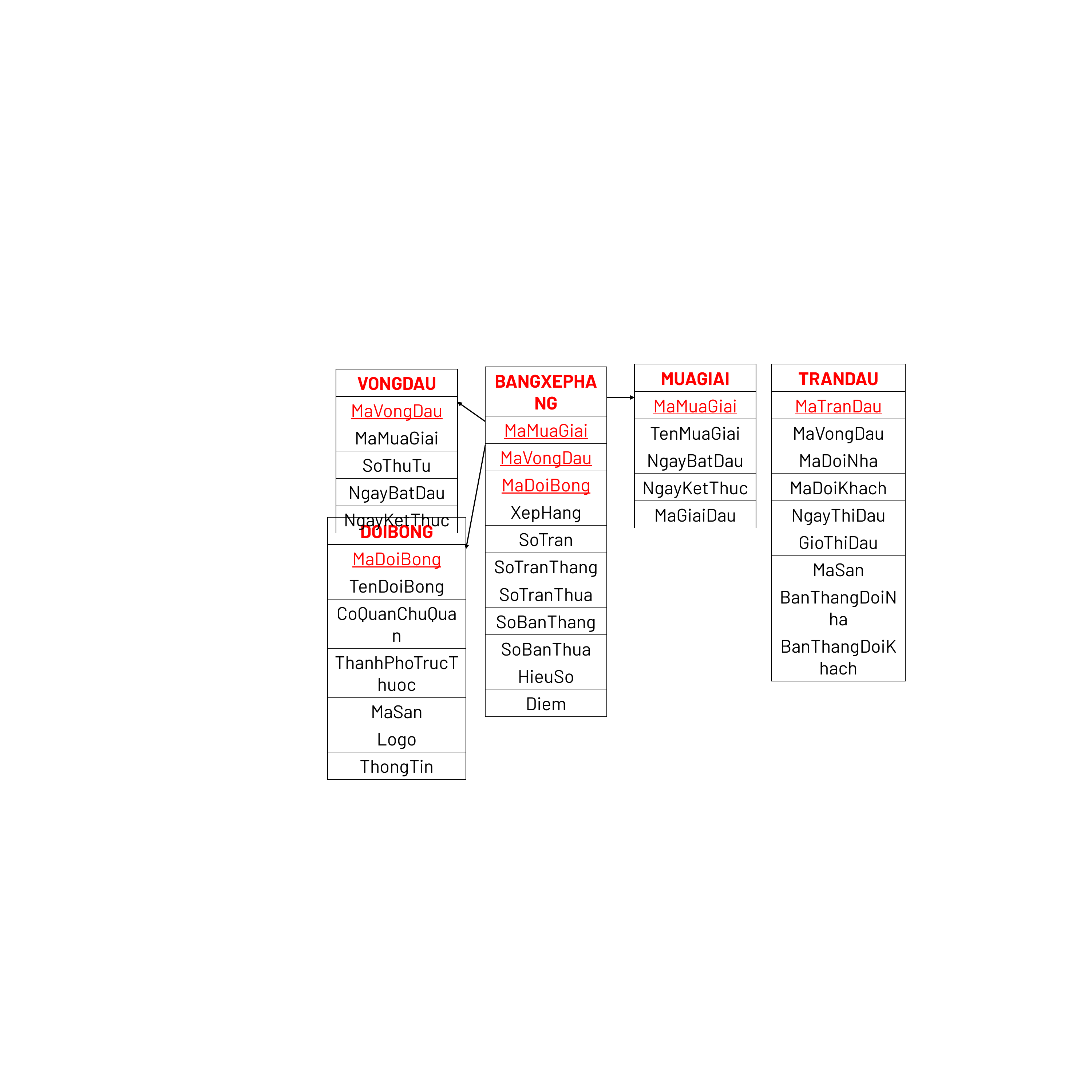

| MUAGIAI |
| --- |
| MaMuaGiai |
| TenMuaGiai |
| NgayBatDau |
| NgayKetThuc |
| MaGiaiDau |
| TRANDAU |
| --- |
| MaTranDau |
| MaVongDau |
| MaDoiNha |
| MaDoiKhach |
| NgayThiDau |
| GioThiDau |
| MaSan |
| BanThangDoiNha |
| BanThangDoiKhach |
| BANGXEPHANG |
| --- |
| MaMuaGiai |
| MaVongDau |
| MaDoiBong |
| XepHang |
| SoTran |
| SoTranThang |
| SoTranThua |
| SoBanThang |
| SoBanThua |
| HieuSo |
| Diem |
| VONGDAU |
| --- |
| MaVongDau |
| MaMuaGiai |
| SoThuTu |
| NgayBatDau |
| NgayKetThuc |
| DOIBONG |
| --- |
| MaDoiBong |
| TenDoiBong |
| CoQuanChuQuan |
| ThanhPhoTrucThuoc |
| MaSan |
| Logo |
| ThongTin |